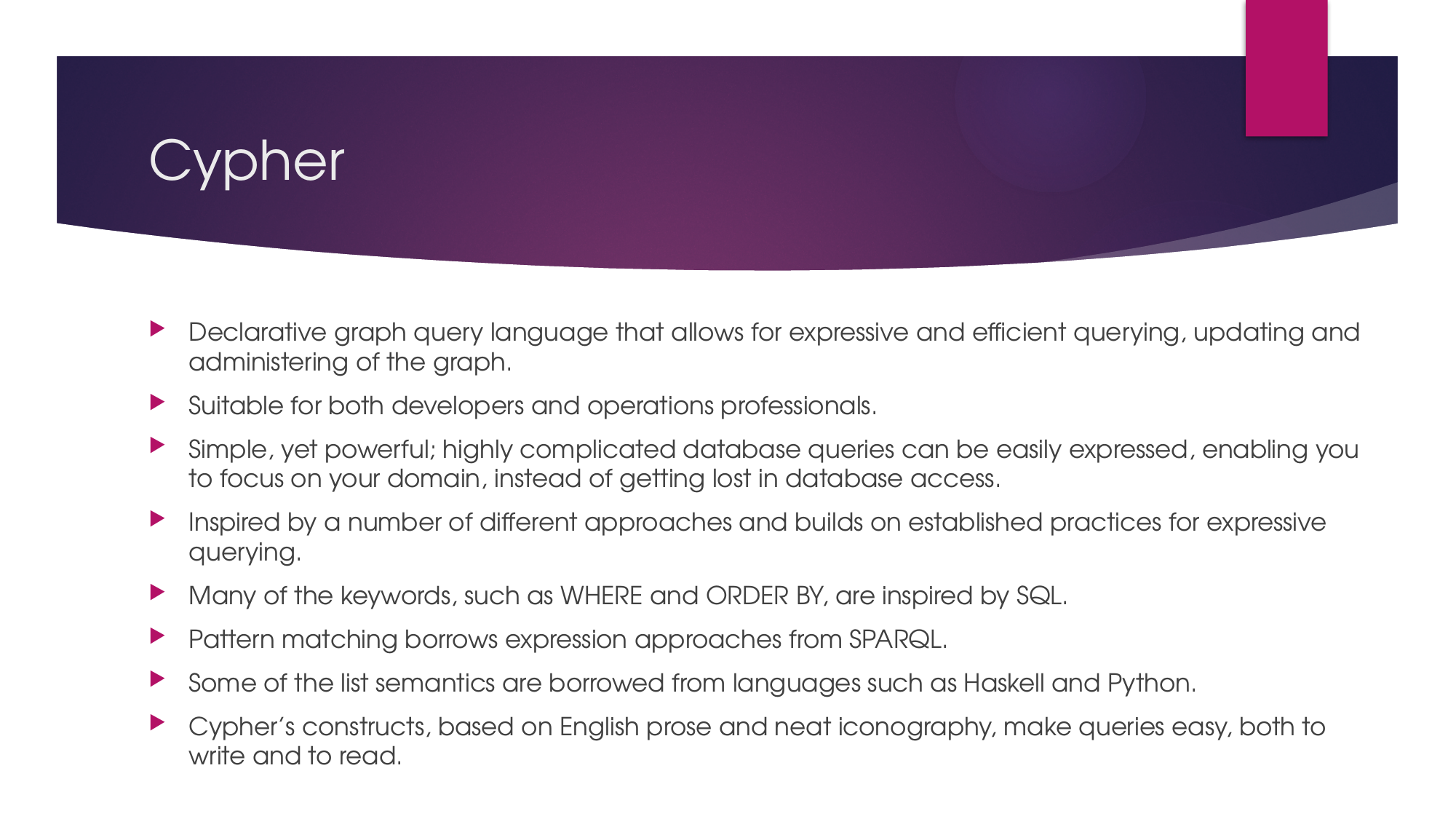

# Cypher
Declarative graph query language that allows for expressive and efficient querying, updating and administering of the graph.
Suitable for both developers and operations professionals.
Simple, yet powerful; highly complicated database queries can be easily expressed, enabling you to focus on your domain, instead of getting lost in database access.
Inspired by a number of different approaches and builds on established practices for expressive querying.
Many of the keywords, such as WHERE and ORDER BY, are inspired by SQL.
Pattern matching borrows expression approaches from SPARQL.
Some of the list semantics are borrowed from languages such as Haskell and Python.
Cypher’s constructs, based on English prose and neat iconography, make queries easy, both to write and to read.